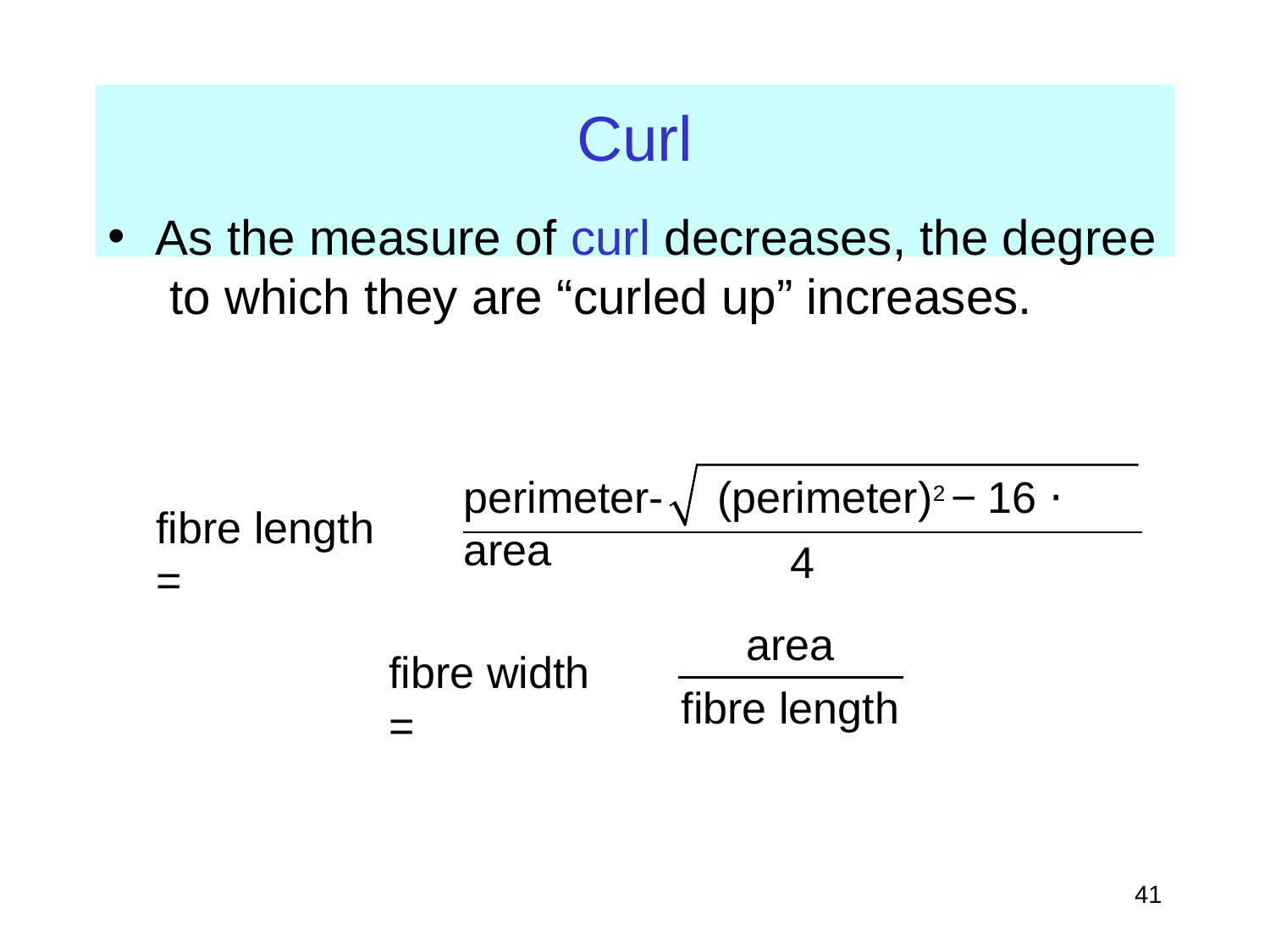

# Curl
As the measure of curl decreases, the degree  to which they are “curled up” increases.

perimeter-	(perimeter)2 − 16 ⋅ area
fibre length	=
4
area
fibre width	=
fibre length

41